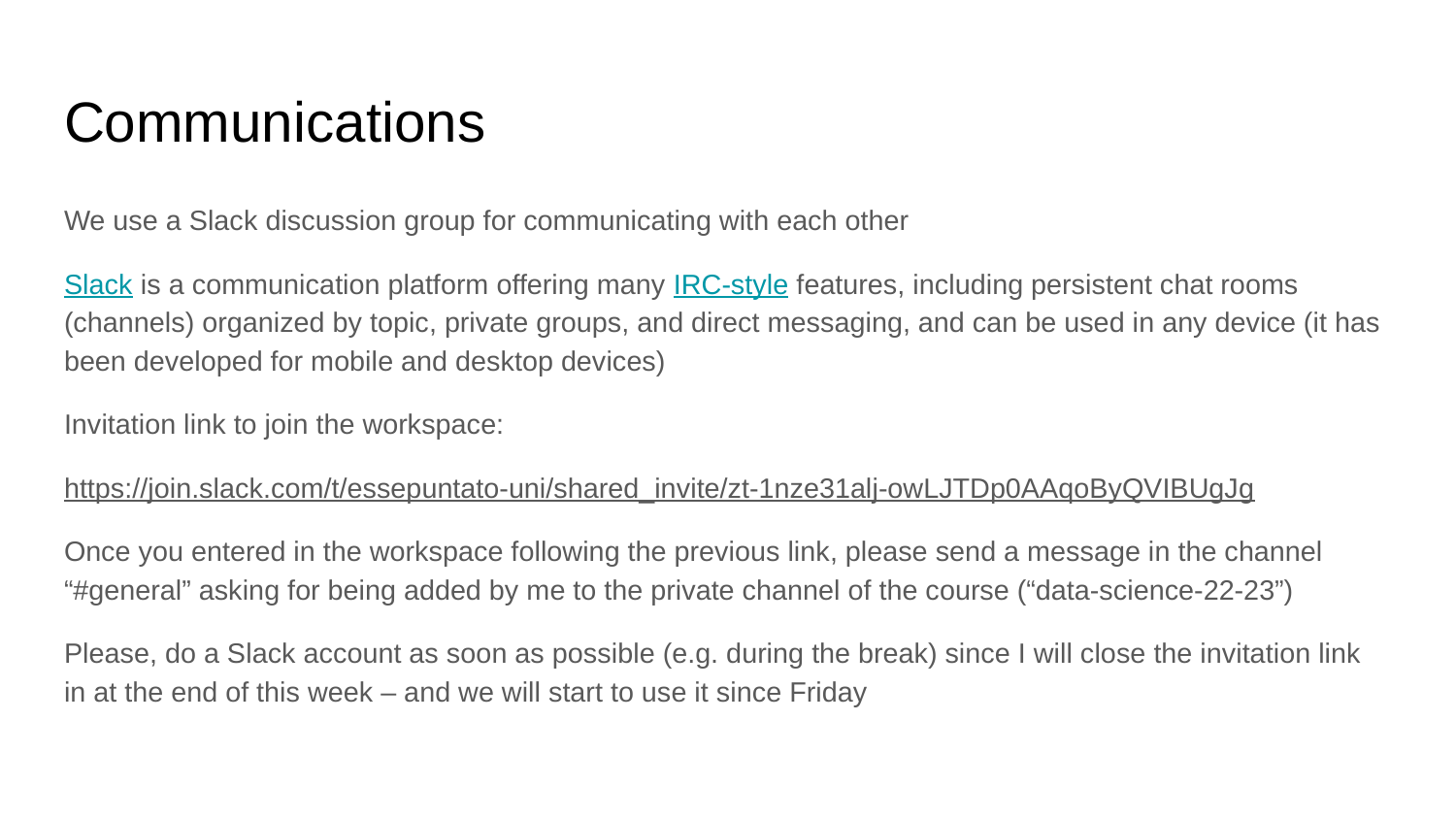

# Communications
We use a Slack discussion group for communicating with each other
Slack is a communication platform offering many IRC-style features, including persistent chat rooms (channels) organized by topic, private groups, and direct messaging, and can be used in any device (it has been developed for mobile and desktop devices)
Invitation link to join the workspace:
https://join.slack.com/t/essepuntato-uni/shared_invite/zt-1nze31alj-owLJTDp0AAqoByQVIBUgJg
Once you entered in the workspace following the previous link, please send a message in the channel “#general” asking for being added by me to the private channel of the course (“data-science-22-23”)
Please, do a Slack account as soon as possible (e.g. during the break) since I will close the invitation link in at the end of this week – and we will start to use it since Friday